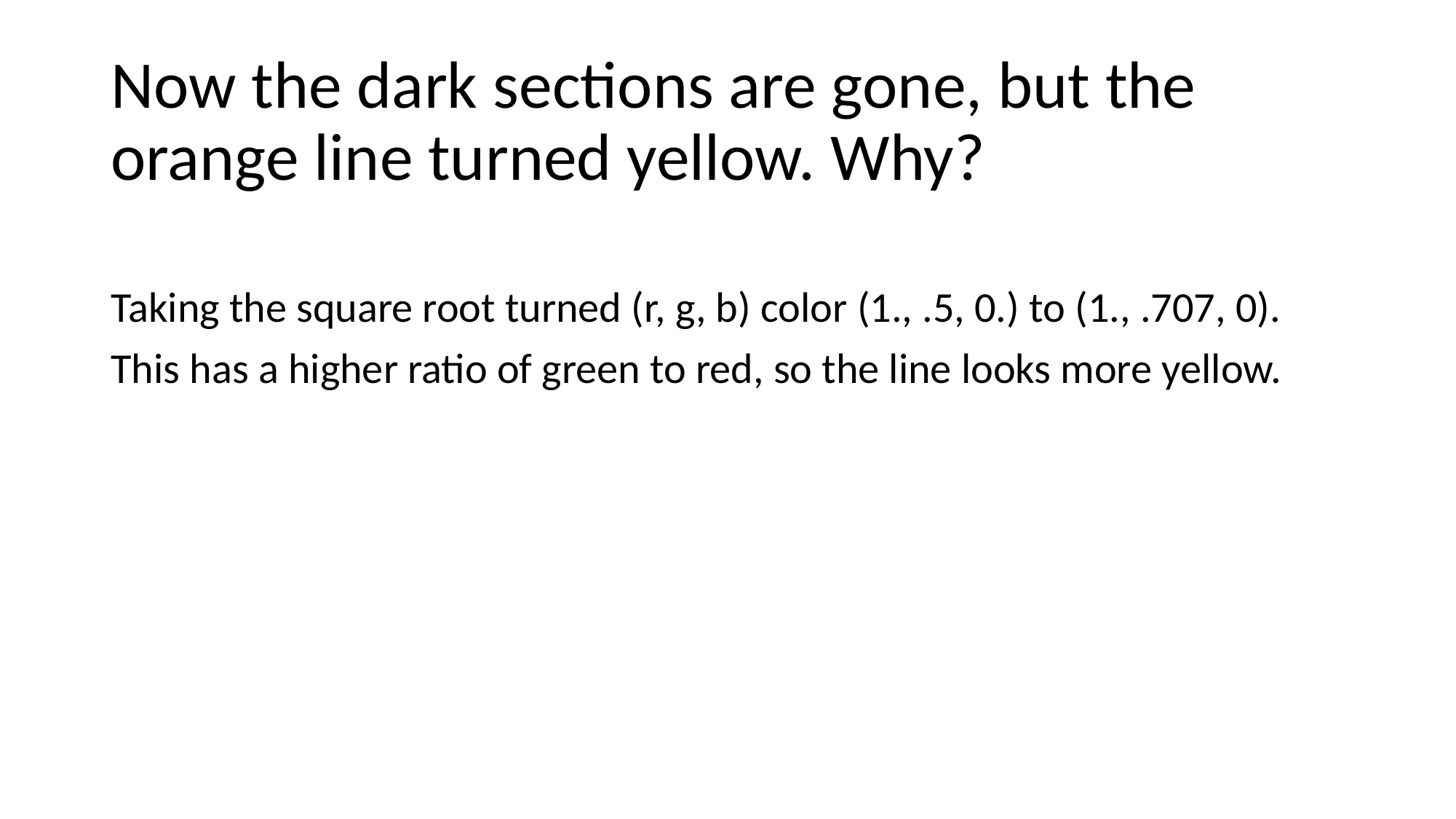

# Now the dark sections are gone, but the orange line turned yellow. Why?
Taking the square root turned (r, g, b) color (1., .5, 0.) to (1., .707, 0).
This has a higher ratio of green to red, so the line looks more yellow.